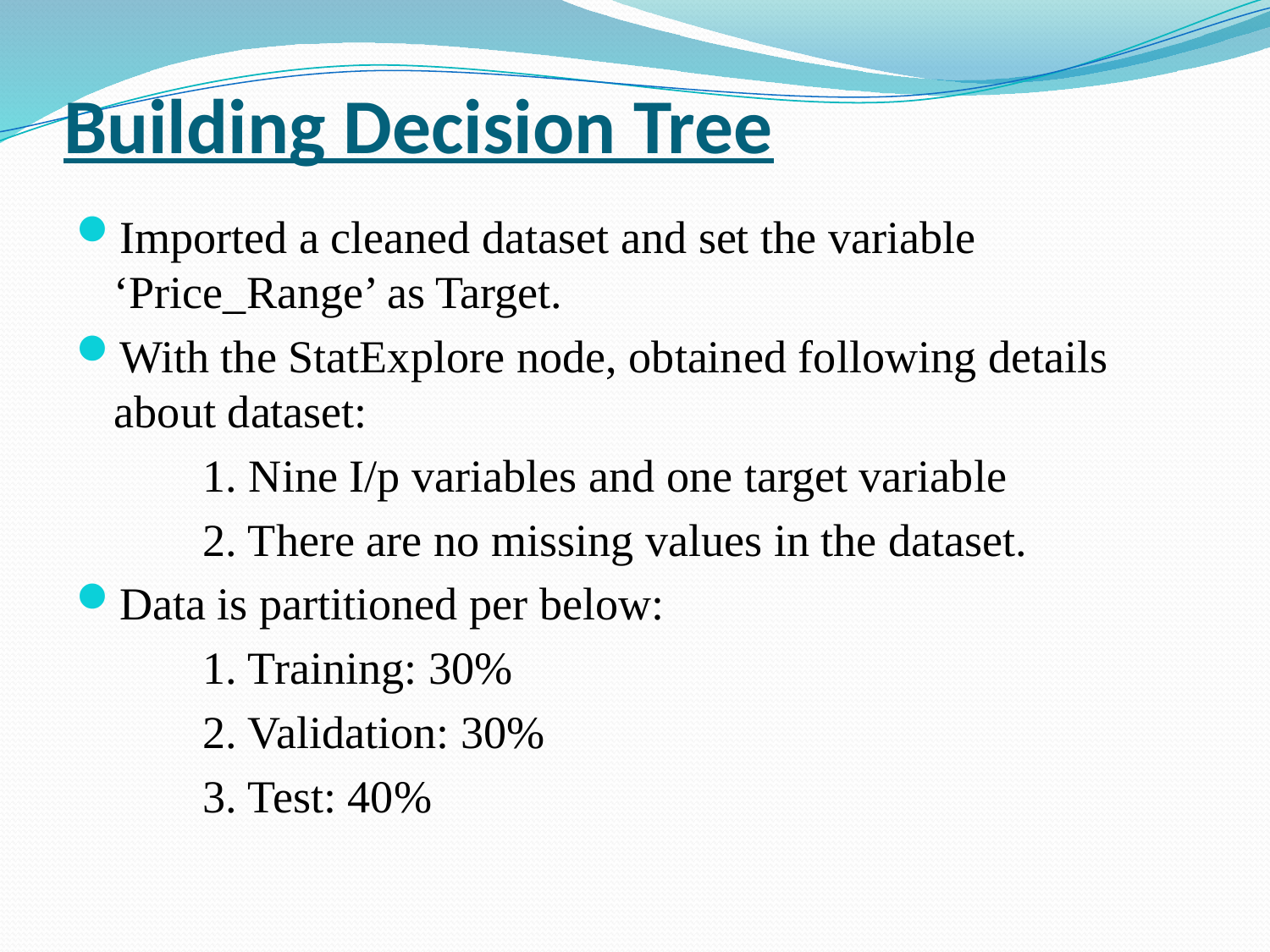

# Building Decision Tree
Imported a cleaned dataset and set the variable ‘Price_Range’ as Target.
With the StatExplore node, obtained following details about dataset:
	1. Nine I/p variables and one target variable
	2. There are no missing values in the dataset.
Data is partitioned per below:
	1. Training: 30%
	2. Validation: 30%
	3. Test: 40%